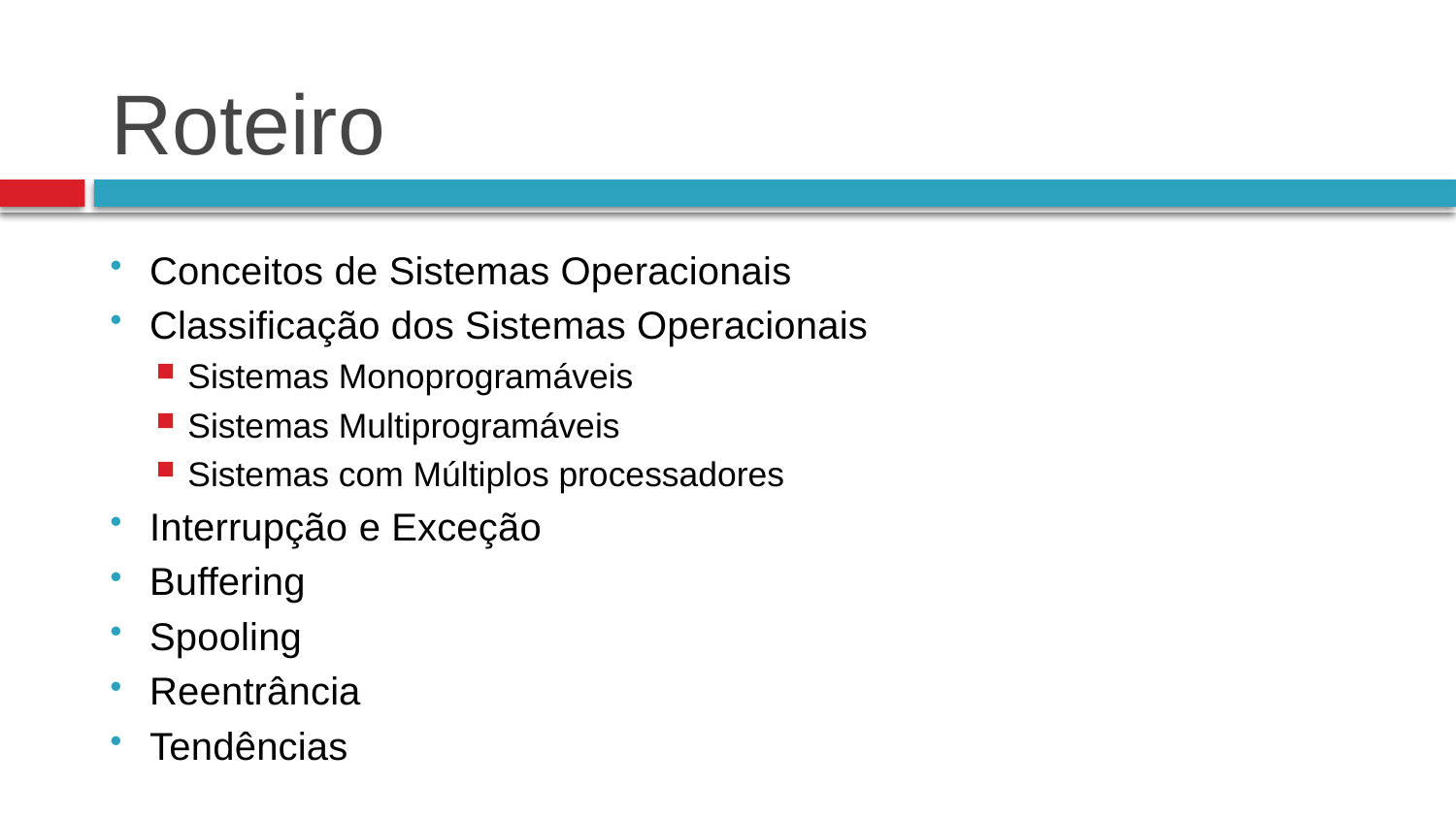

# Roteiro
Conceitos de Sistemas Operacionais
Classificação dos Sistemas Operacionais
Sistemas Monoprogramáveis
Sistemas Multiprogramáveis
Sistemas com Múltiplos processadores
Interrupção e Exceção
Buffering
Spooling
Reentrância
Tendências